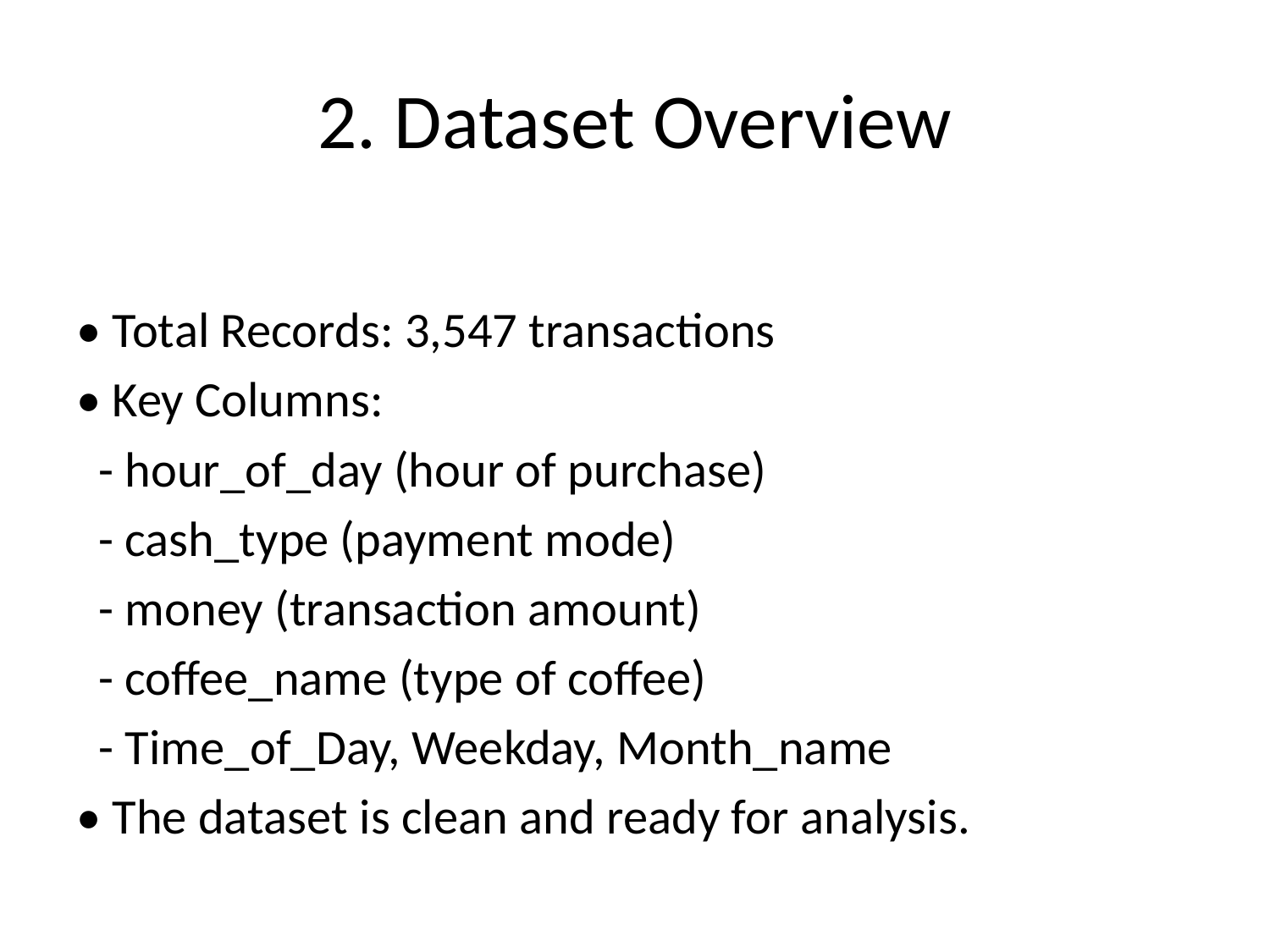

# 2. Dataset Overview

• Total Records: 3,547 transactions
• Key Columns:
  - hour_of_day (hour of purchase)
  - cash_type (payment mode)
  - money (transaction amount)
  - coffee_name (type of coffee)
  - Time_of_Day, Weekday, Month_name
• The dataset is clean and ready for analysis.